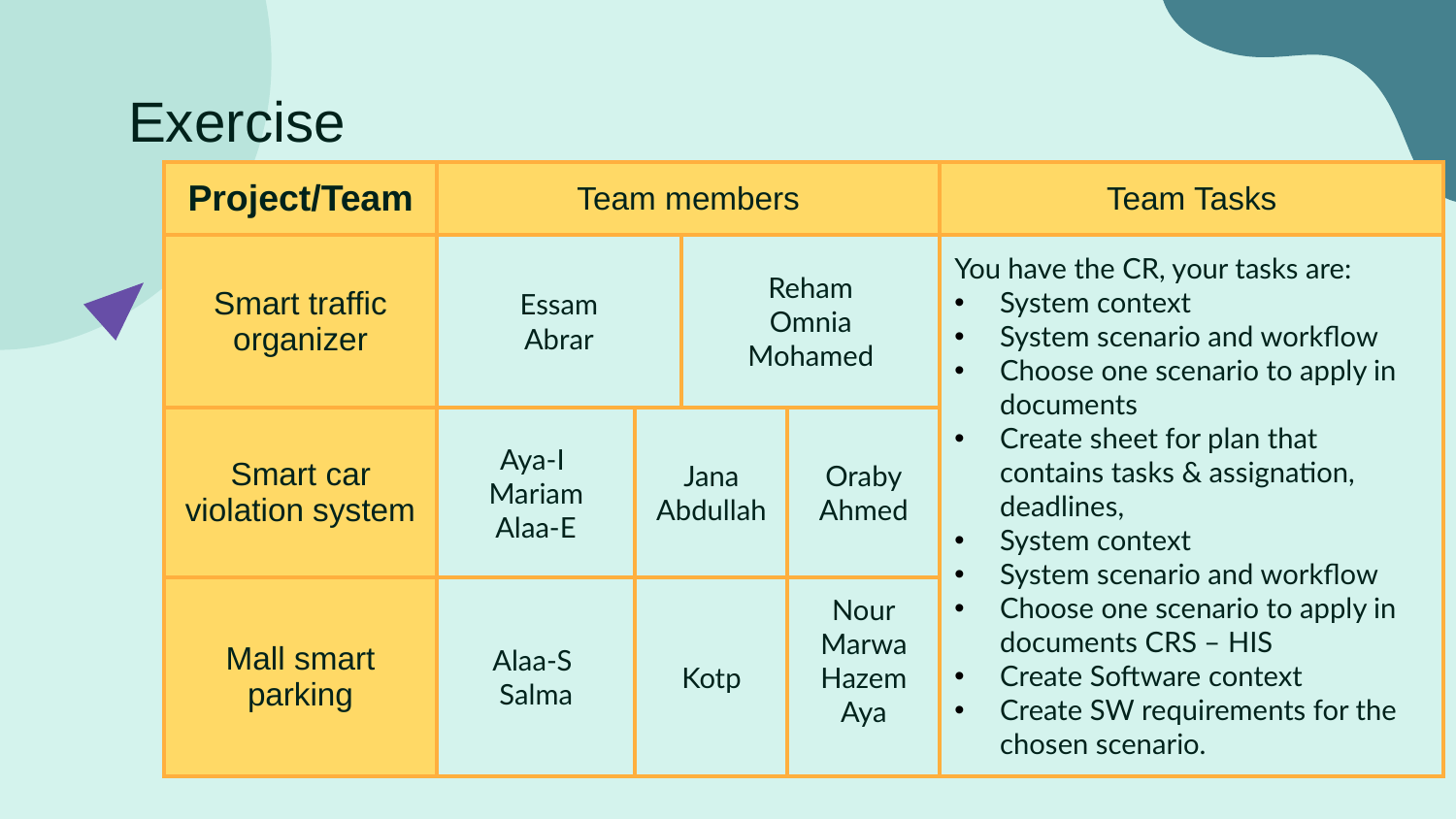

# Exercise
| Project/Team | Team members |  |  |  | Team Tasks |
| --- | --- | --- | --- | --- | --- |
| Smart traffic organizer | Essam Abrar |  | Reham Omnia Mohamed |  | You have the CR, your tasks are: System context System scenario and workflow Choose one scenario to apply in documents Create sheet for plan that contains tasks & assignation, deadlines, System context System scenario and workflow Choose one scenario to apply in documents CRS – HIS Create Software context Create SW requirements for the chosen scenario. |
| Smart car violation system | Aya-I Mariam Alaa-E | Jana Abdullah |  | Oraby Ahmed |  |
| Mall smart parking | Alaa-S Salma | Kotp |  | Nour Marwa Hazem Aya |  |